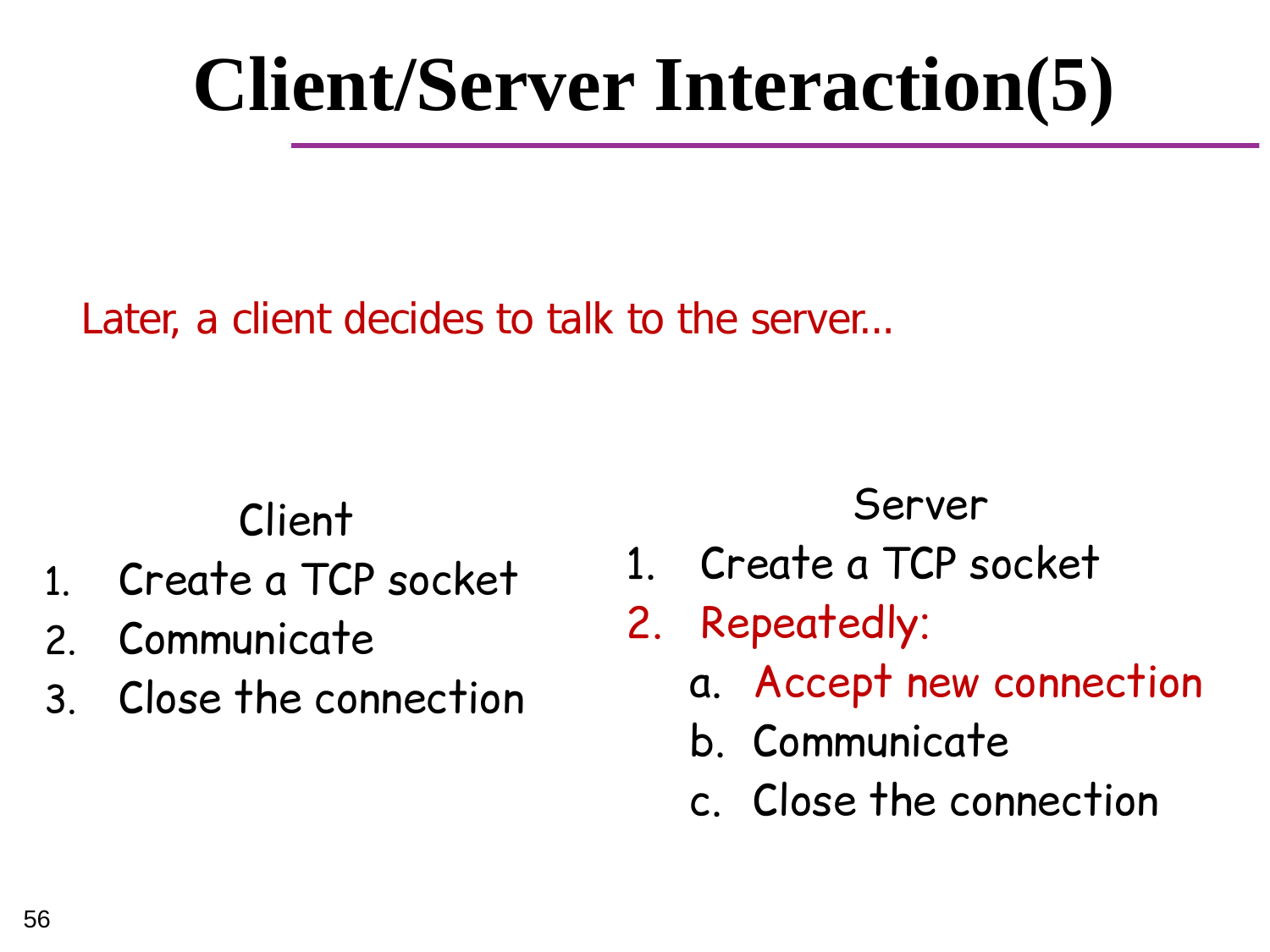

# Client/Server Interaction(5)
Later, a client decides to talk to the server…
Server
Create a TCP socket
Repeatedly:
Accept new connection
Communicate
Close the connection
Client
Create a TCP socket
Communicate
Close the connection
56